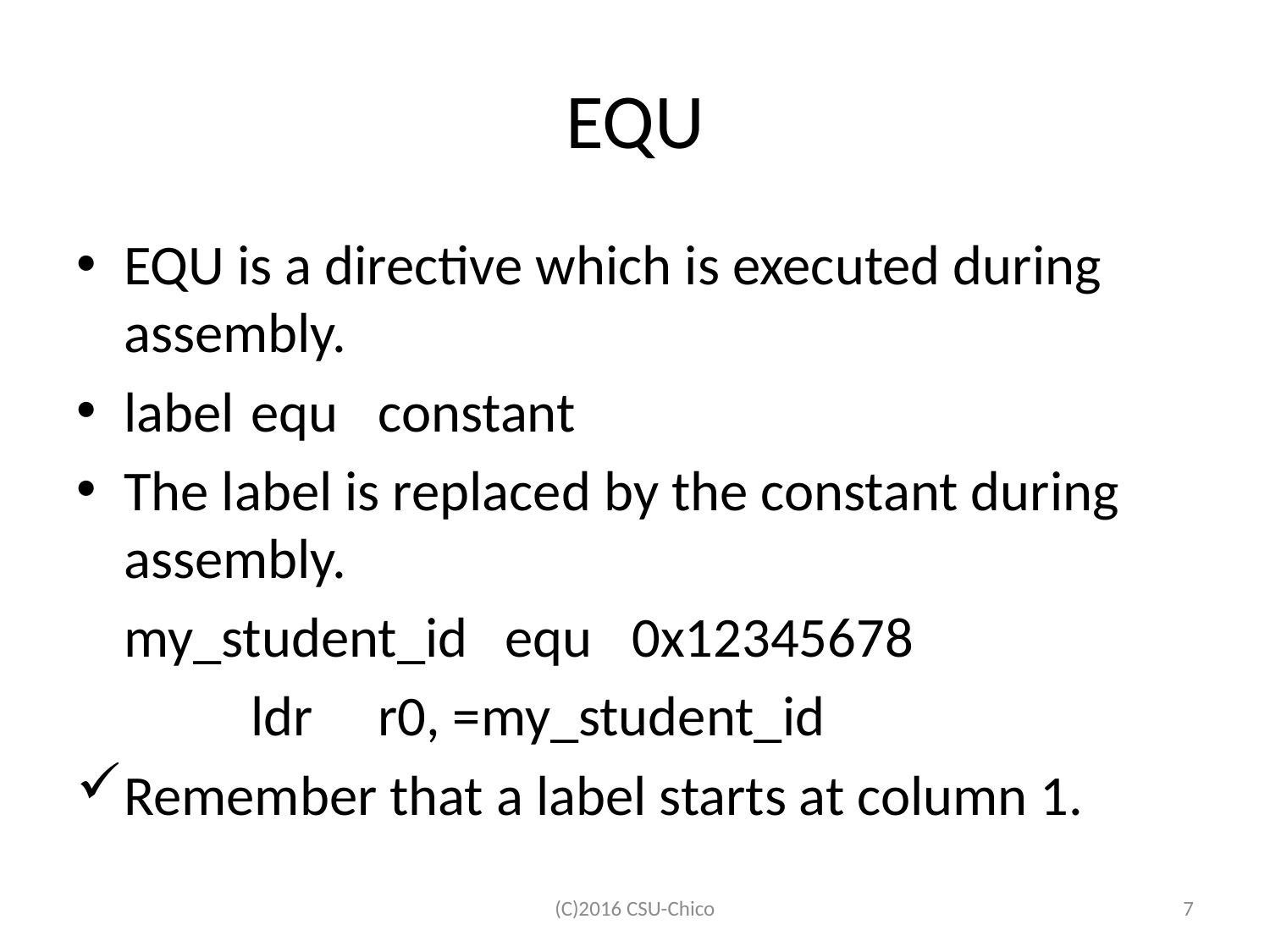

# EQU
EQU is a directive which is executed during assembly.
label	equ	constant
The label is replaced by the constant during assembly.
	my_student_id	equ	0x12345678
		ldr 	r0, =my_student_id
Remember that a label starts at column 1.
(C)2016 CSU-Chico
7